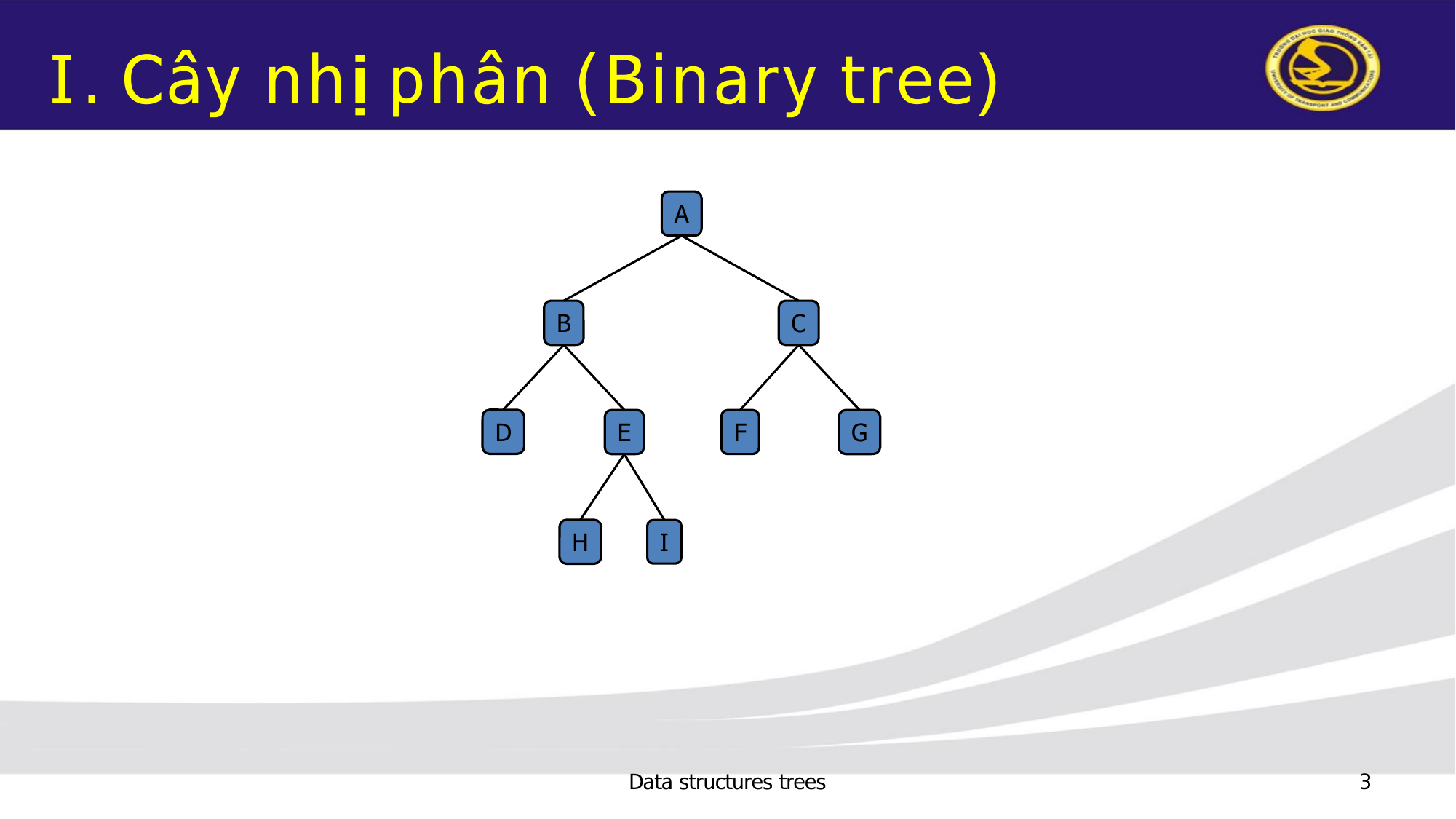

# I. Cây nhị phân (Binary tree)
A
C
B
D
E
F
G
H
I
Data structures trees
3